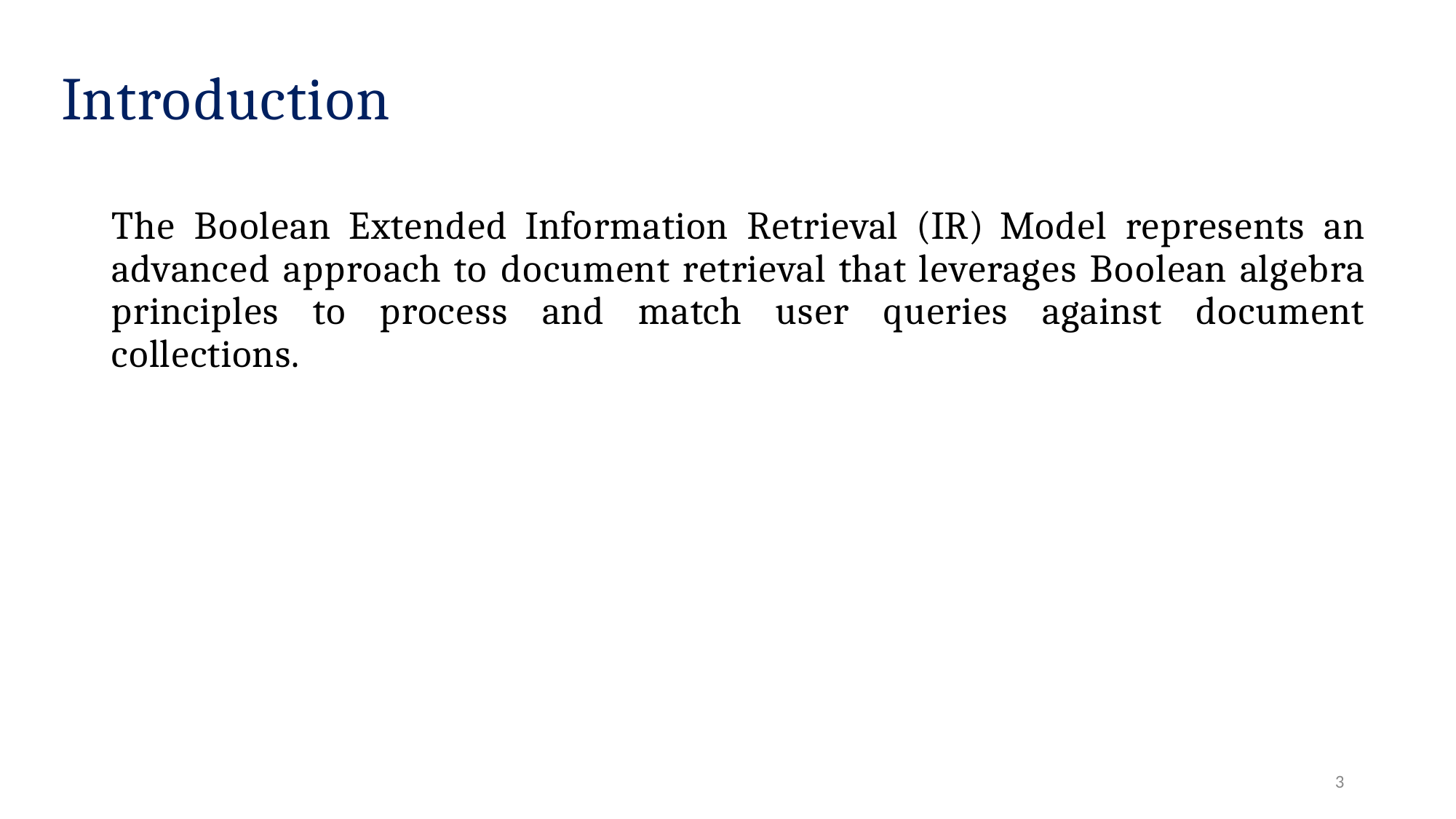

# Introduction
The Boolean Extended Information Retrieval (IR) Model represents an advanced approach to document retrieval that leverages Boolean algebra principles to process and match user queries against document collections.
3